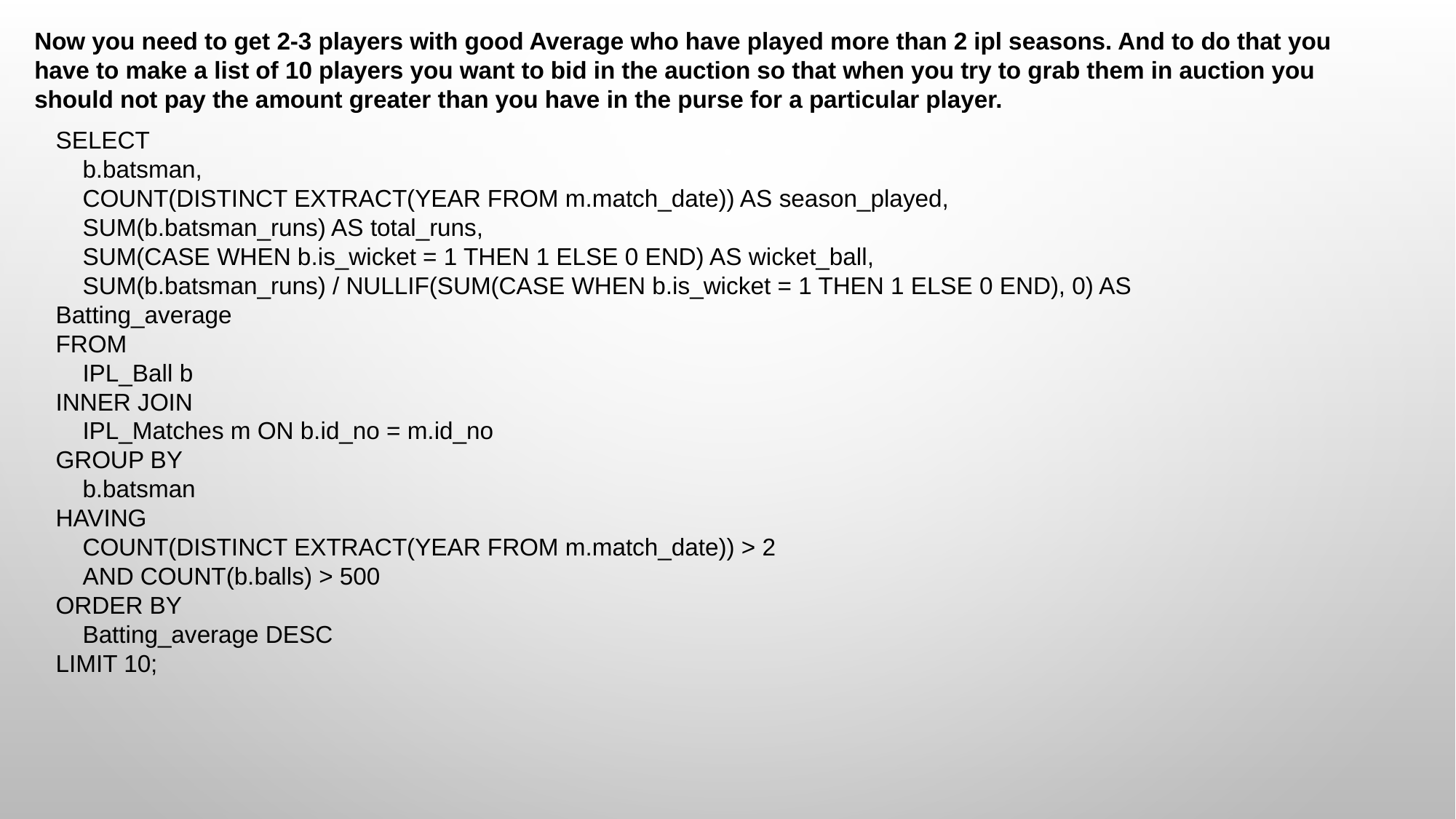

Now you need to get 2-3 players with good Average who have played more than 2 ipl seasons. And to do that you have to make a list of 10 players you want to bid in the auction so that when you try to grab them in auction you should not pay the amount greater than you have in the purse for a particular player.
SELECT
    b.batsman,
    COUNT(DISTINCT EXTRACT(YEAR FROM m.match_date)) AS season_played,
    SUM(b.batsman_runs) AS total_runs,
    SUM(CASE WHEN b.is_wicket = 1 THEN 1 ELSE 0 END) AS wicket_ball,
    SUM(b.batsman_runs) / NULLIF(SUM(CASE WHEN b.is_wicket = 1 THEN 1 ELSE 0 END), 0) AS Batting_average
FROM
    IPL_Ball b
INNER JOIN
    IPL_Matches m ON b.id_no = m.id_no
GROUP BY
    b.batsman
HAVING
    COUNT(DISTINCT EXTRACT(YEAR FROM m.match_date)) > 2
    AND COUNT(b.balls) > 500
ORDER BY
    Batting_average DESC
LIMIT 10;